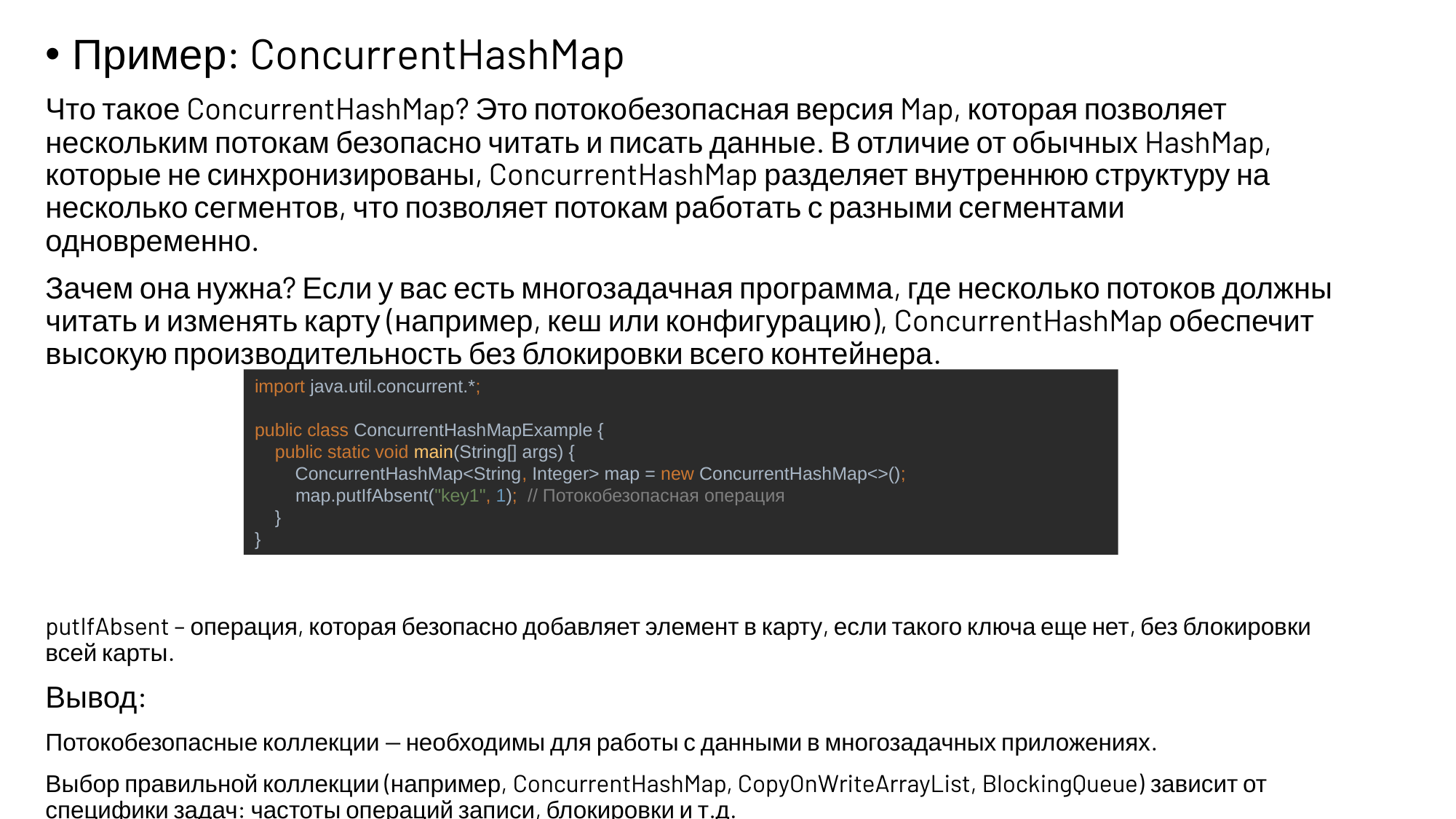

Пример: ConcurrentHashMap
Что такое ConcurrentHashMap? Это потокобезопасная версия Map, которая позволяет нескольким потокам безопасно читать и писать данные. В отличие от обычных HashMap, которые не синхронизированы, ConcurrentHashMap разделяет внутреннюю структуру на несколько сегментов, что позволяет потокам работать с разными сегментами одновременно.
Зачем она нужна? Если у вас есть многозадачная программа, где несколько потоков должны читать и изменять карту (например, кеш или конфигурацию), ConcurrentHashMap обеспечит высокую производительность без блокировки всего контейнера.

putIfAbsent – операция, которая безопасно добавляет элемент в карту, если такого ключа еще нет, без блокировки всей карты.
Вывод:
Потокобезопасные коллекции — необходимы для работы с данными в многозадачных приложениях.
Выбор правильной коллекции (например, ConcurrentHashMap, CopyOnWriteArrayList, BlockingQueue) зависит от специфики задач: частоты операций записи, блокировки и т.д.
import java.util.concurrent.*;
public class ConcurrentHashMapExample {
    public static void main(String[] args) {
        ConcurrentHashMap<String, Integer> map = new ConcurrentHashMap<>();
        map.putIfAbsent("key1", 1);  // Потокобезопасная операция
    }
}